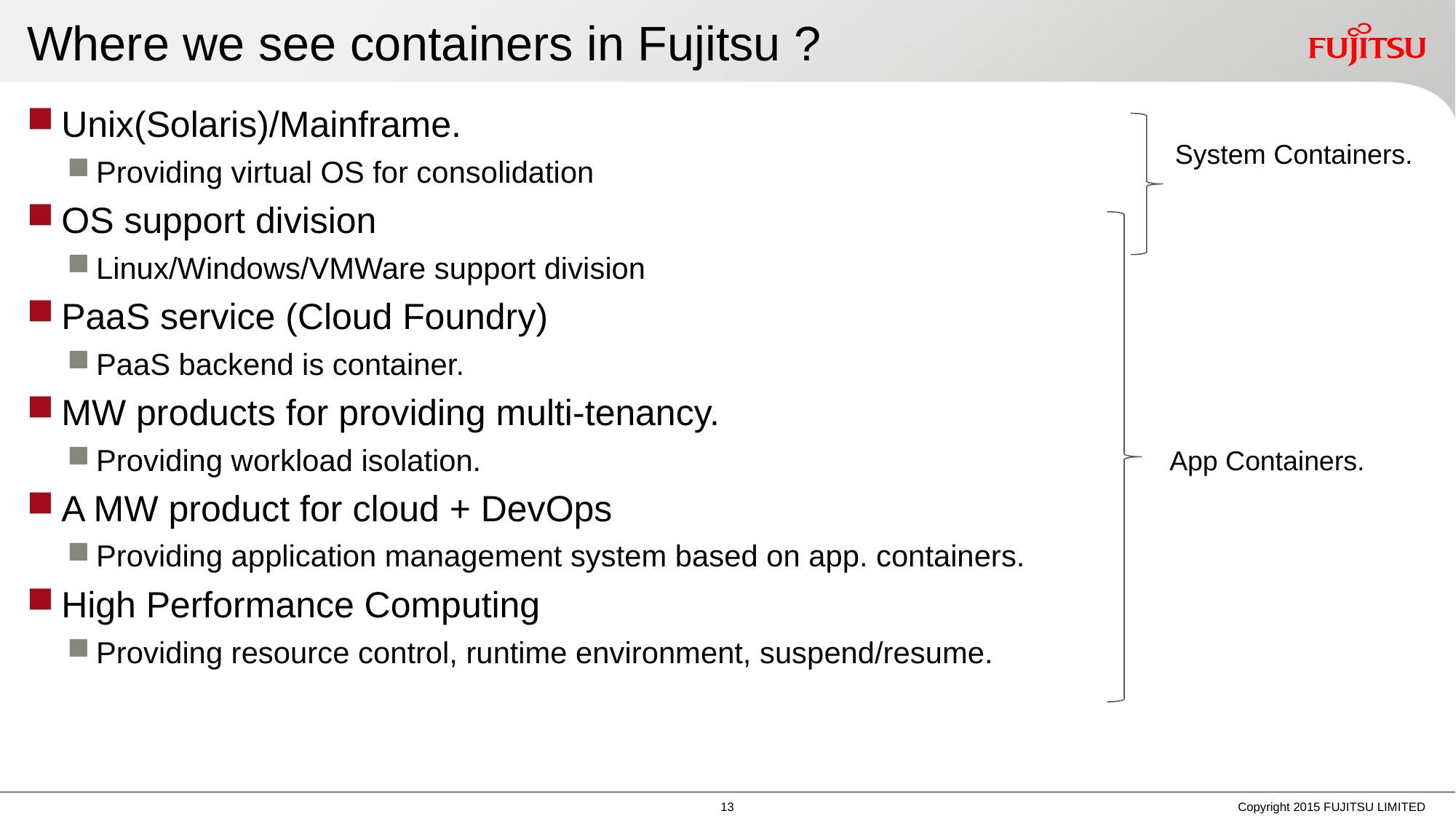

# Where we see containers in Fujitsu ?
Unix(Solaris)/Mainframe.
Providing virtual OS for consolidation
OS support division
Linux/Windows/VMWare support division
PaaS service (Cloud Foundry)
PaaS backend is container.
MW products for providing multi-tenancy.
Providing workload isolation.
A MW product for cloud + DevOps
Providing application management system based on app. containers.
High Performance Computing
Providing resource control, runtime environment, suspend/resume.

System Containers.

App Containers.
13
Copyright 2015 FUJITSU LIMITED